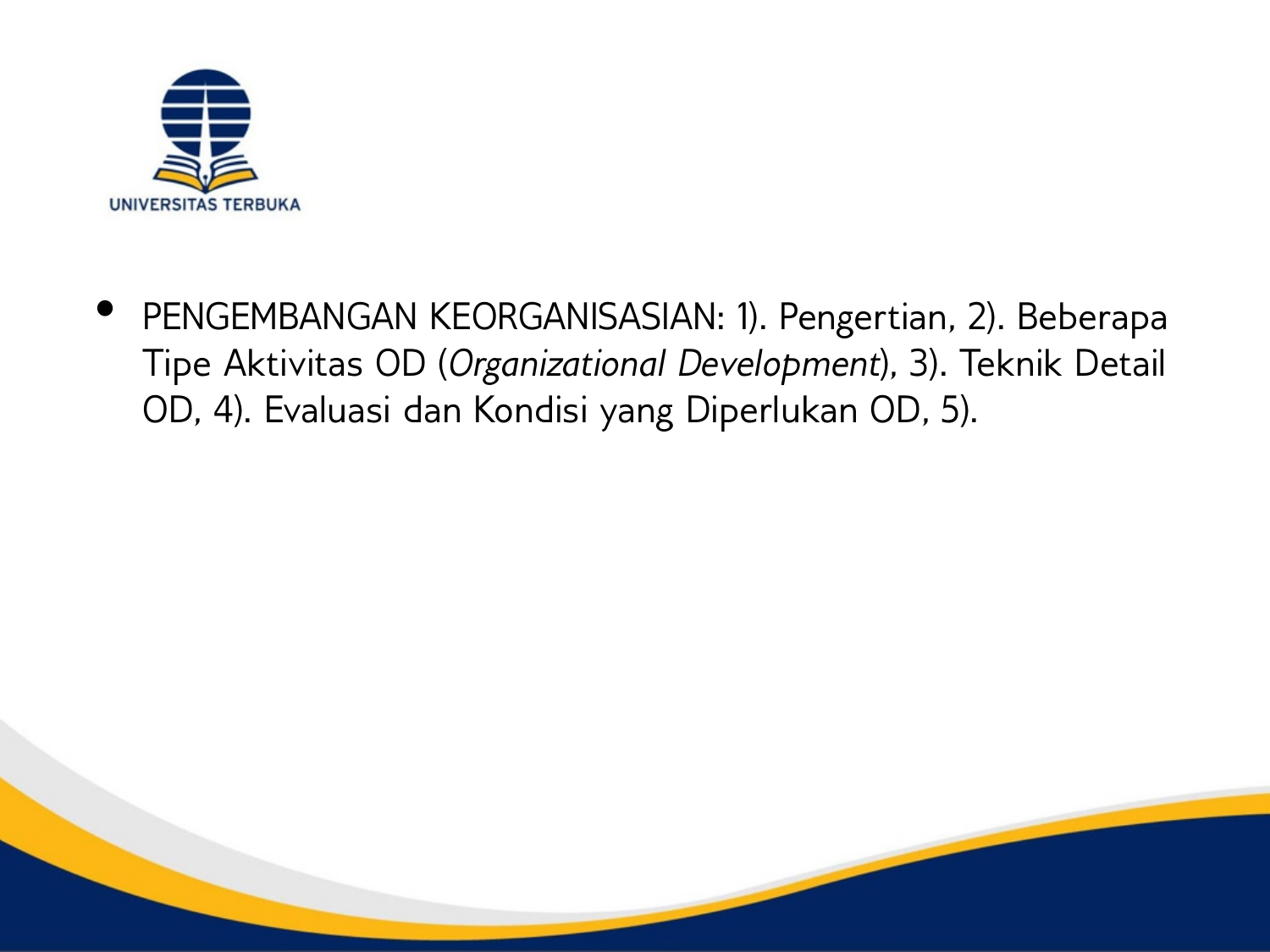

PENGEMBANGAN KEORGANISASIAN: 1). Pengertian, 2). Beberapa Tipe Aktivitas OD (Organizational Development), 3). Teknik Detail OD, 4). Evaluasi dan Kondisi yang Diperlukan OD, 5).